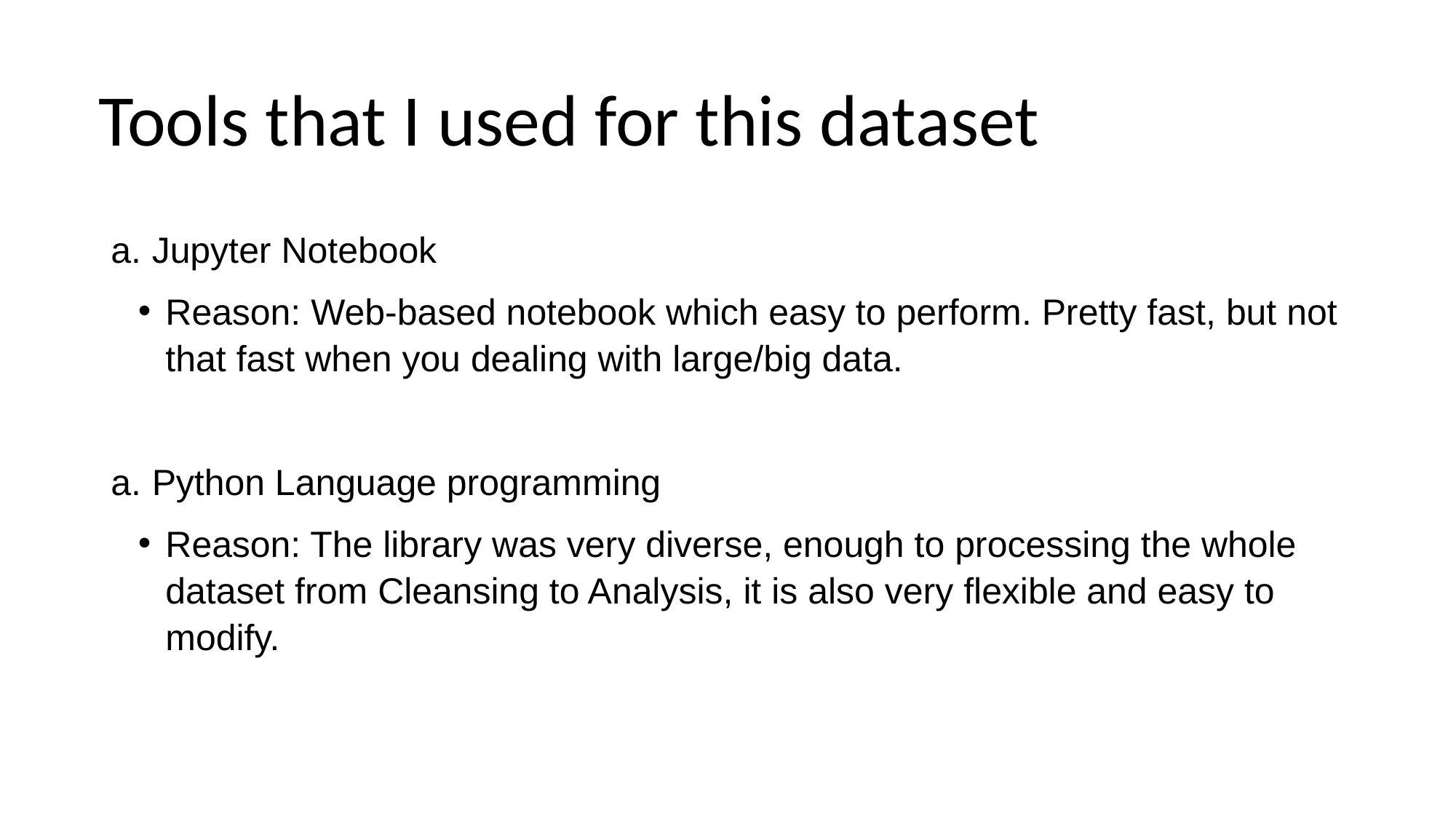

# Tools that I used for this dataset
Jupyter Notebook
Reason: Web-based notebook which easy to perform. Pretty fast, but not that fast when you dealing with large/big data.

Python Language programming
Reason: The library was very diverse, enough to processing the whole dataset from Cleansing to Analysis, it is also very flexible and easy to modify.